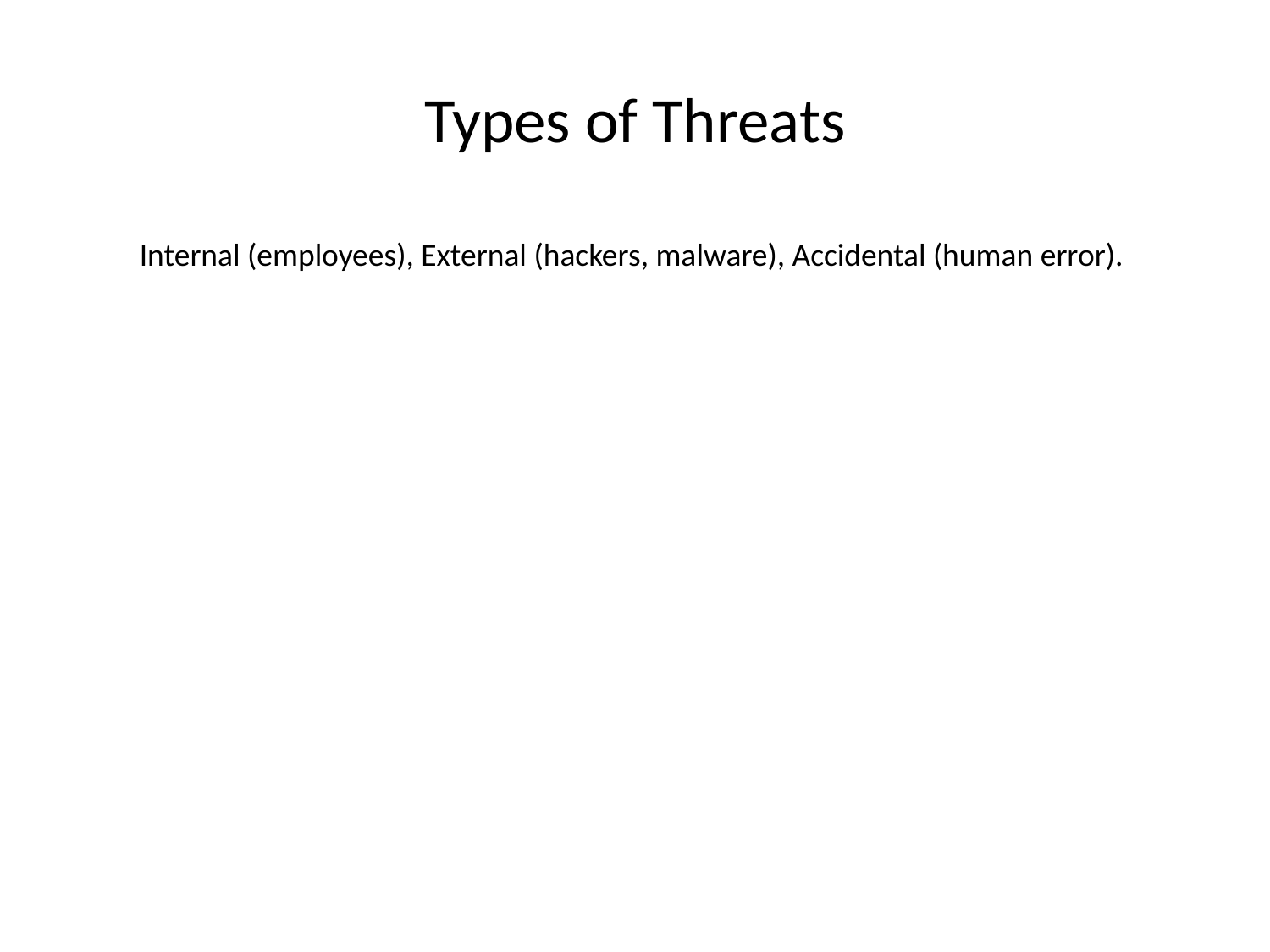

# Types of Threats

Internal (employees), External (hackers, malware), Accidental (human error).